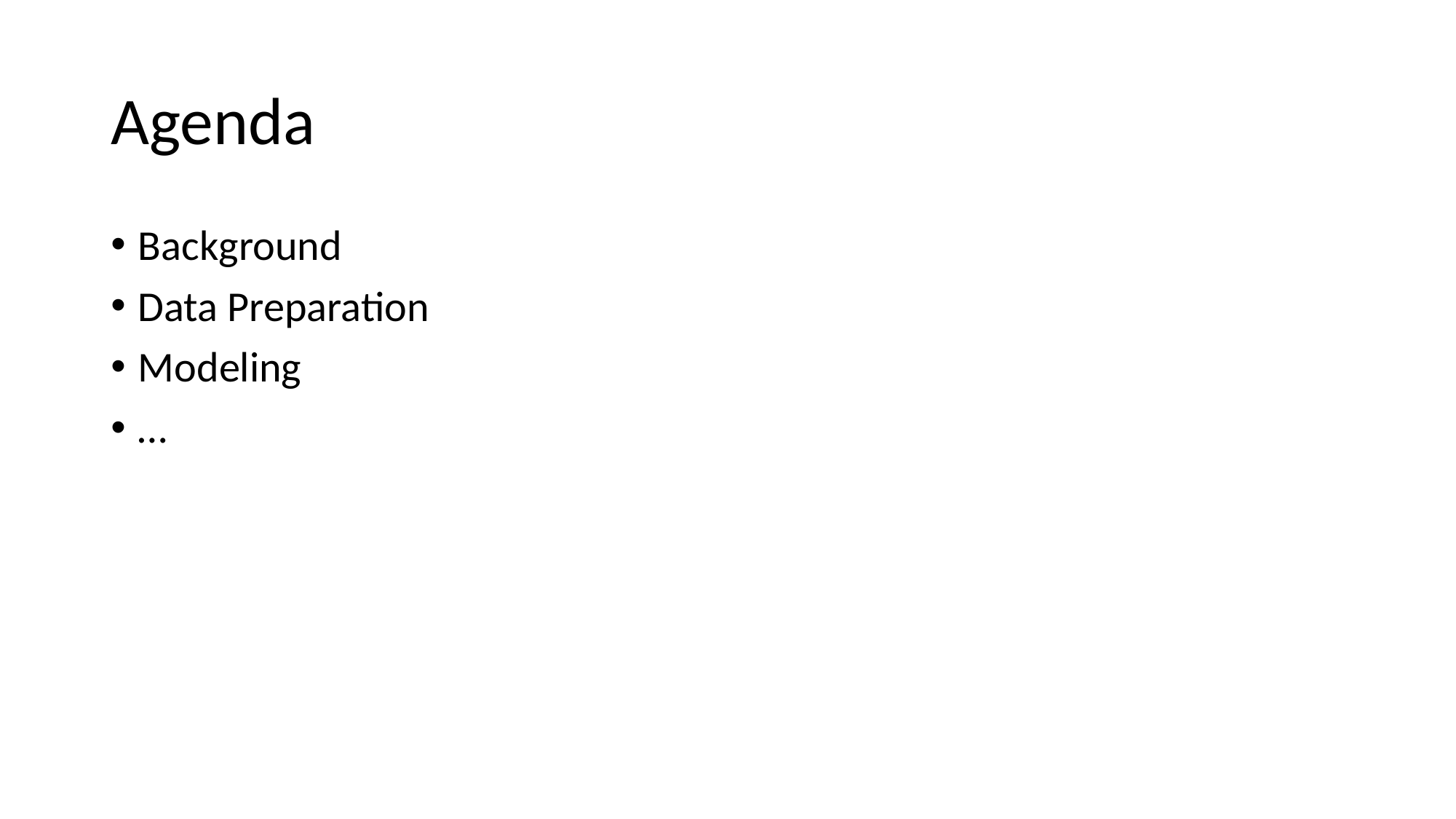

# Agenda
Background
Data Preparation
Modeling
…